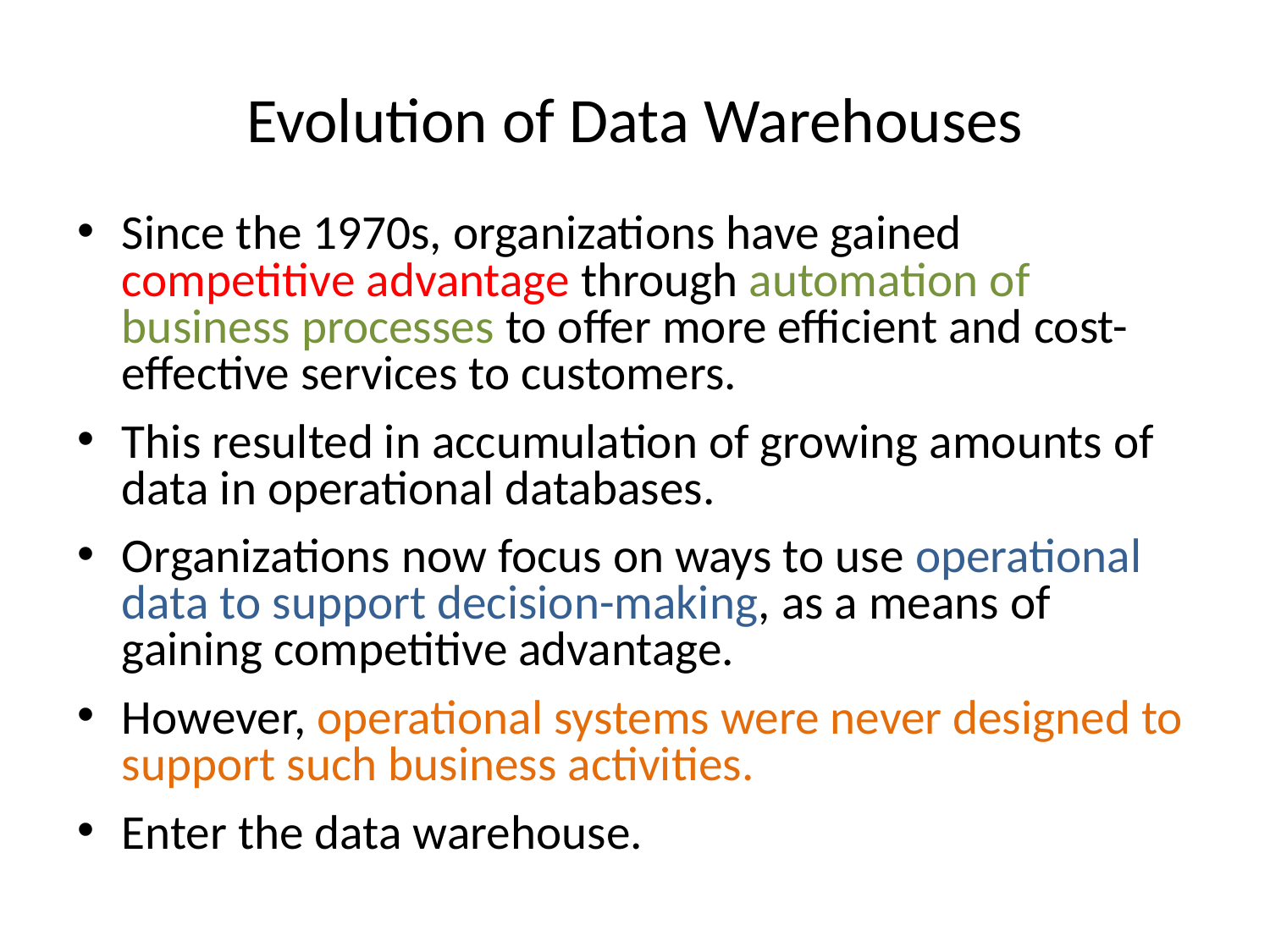

# Evolution of Data Warehouses
Since the 1970s, organizations have gained competitive advantage through automation of business processes to offer more efficient and cost-effective services to customers.
This resulted in accumulation of growing amounts of data in operational databases.
Organizations now focus on ways to use operational data to support decision-making, as a means of gaining competitive advantage.
However, operational systems were never designed to support such business activities.
Enter the data warehouse.